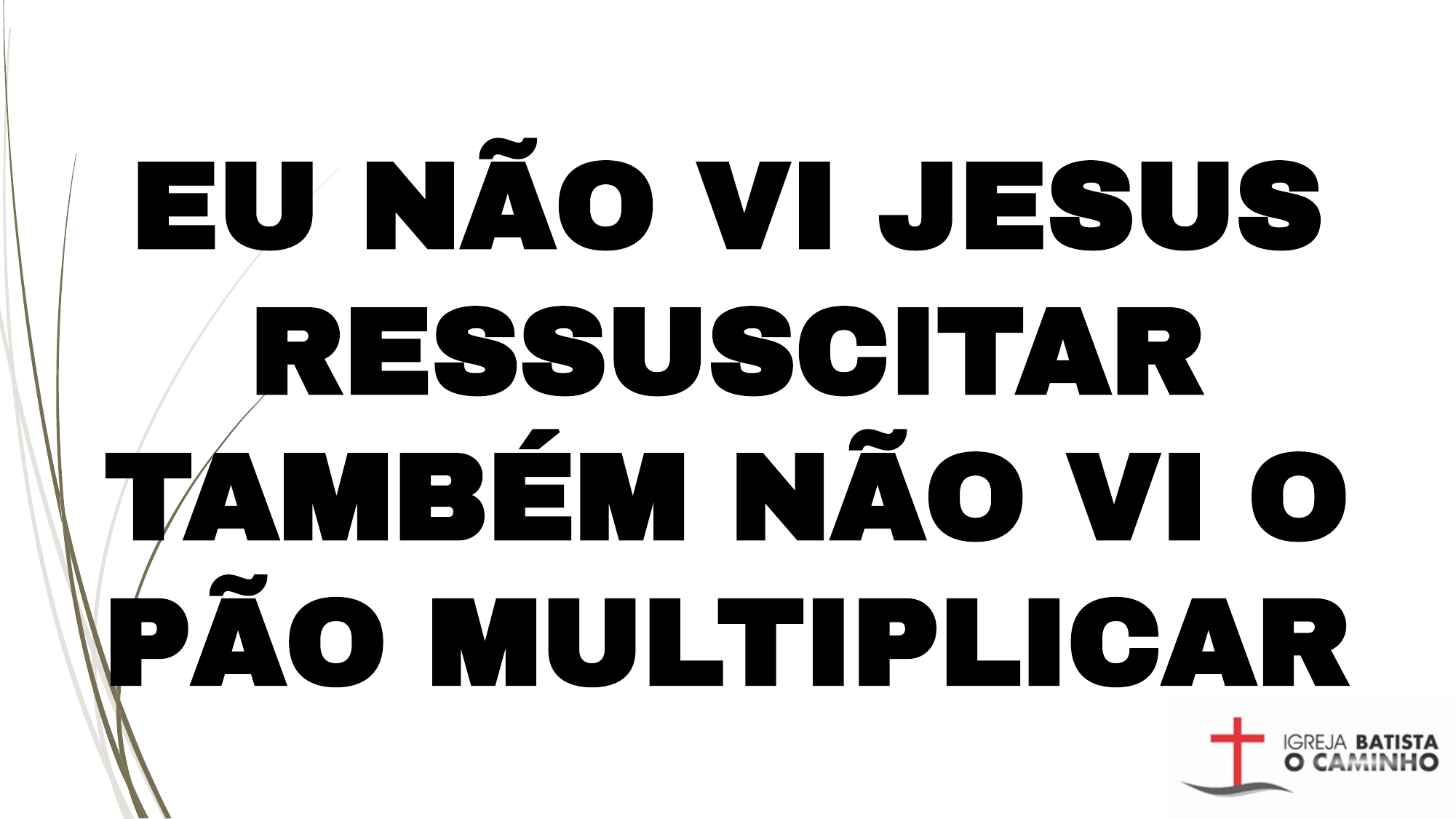

# EU NÃO VI JESUS RESSUSCITAR TAMBÉM NÃO VI O PÃO MULTIPLICAR